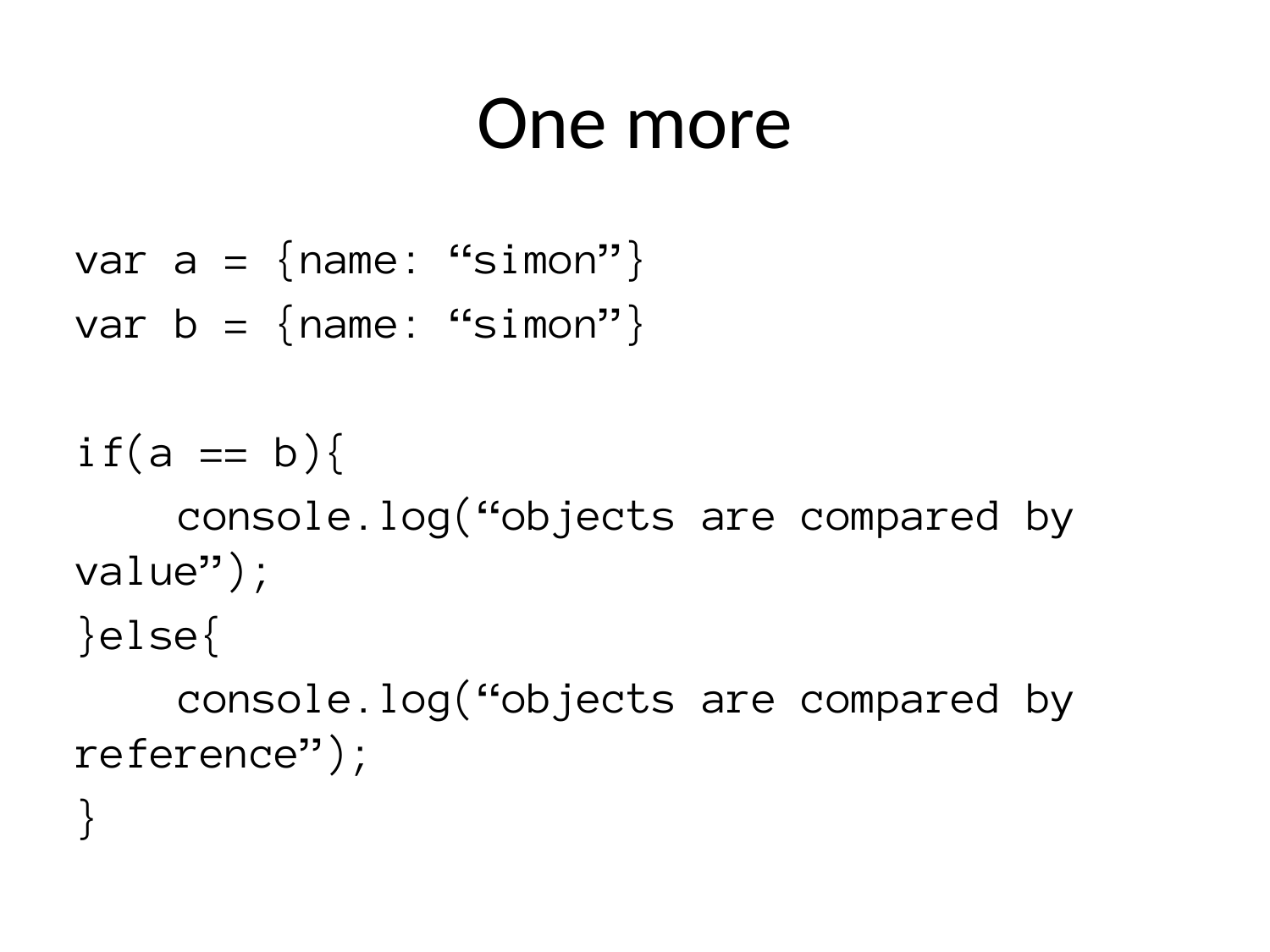

# One more
var a = {name: “simon”}
var b = {name: “simon”}

if(a == b){
	console.log(“objects are compared by value”);
}else{
	console.log(“objects are compared by reference”);
}